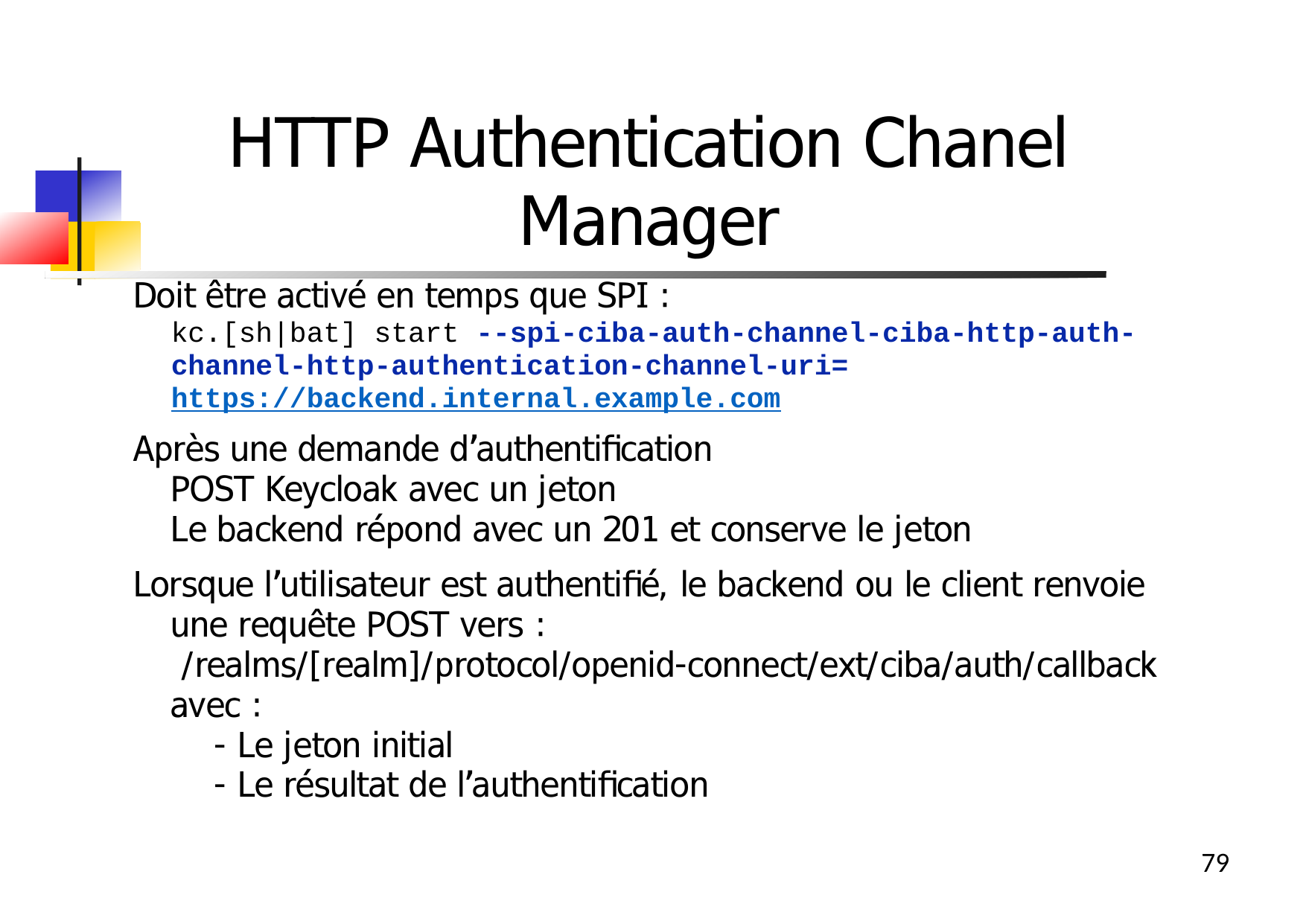

Doit être activé en temps que SPI :
kc.[sh|bat] start --spi-ciba-auth-channel-ciba-http-auth-channel-http-authentication-channel-uri=https://backend.internal.example.com
Après une demande d’authentification
POST Keycloak avec un jeton
Le backend répond avec un 201 et conserve le jeton
Lorsque l’utilisateur est authentifié, le backend ou le client renvoie une requête POST vers :
 /realms/[realm]/protocol/openid-connect/ext/ciba/auth/callback avec :
    - Le jeton initial
    - Le résultat de l’authentification

HTTP Authentication Chanel Manager